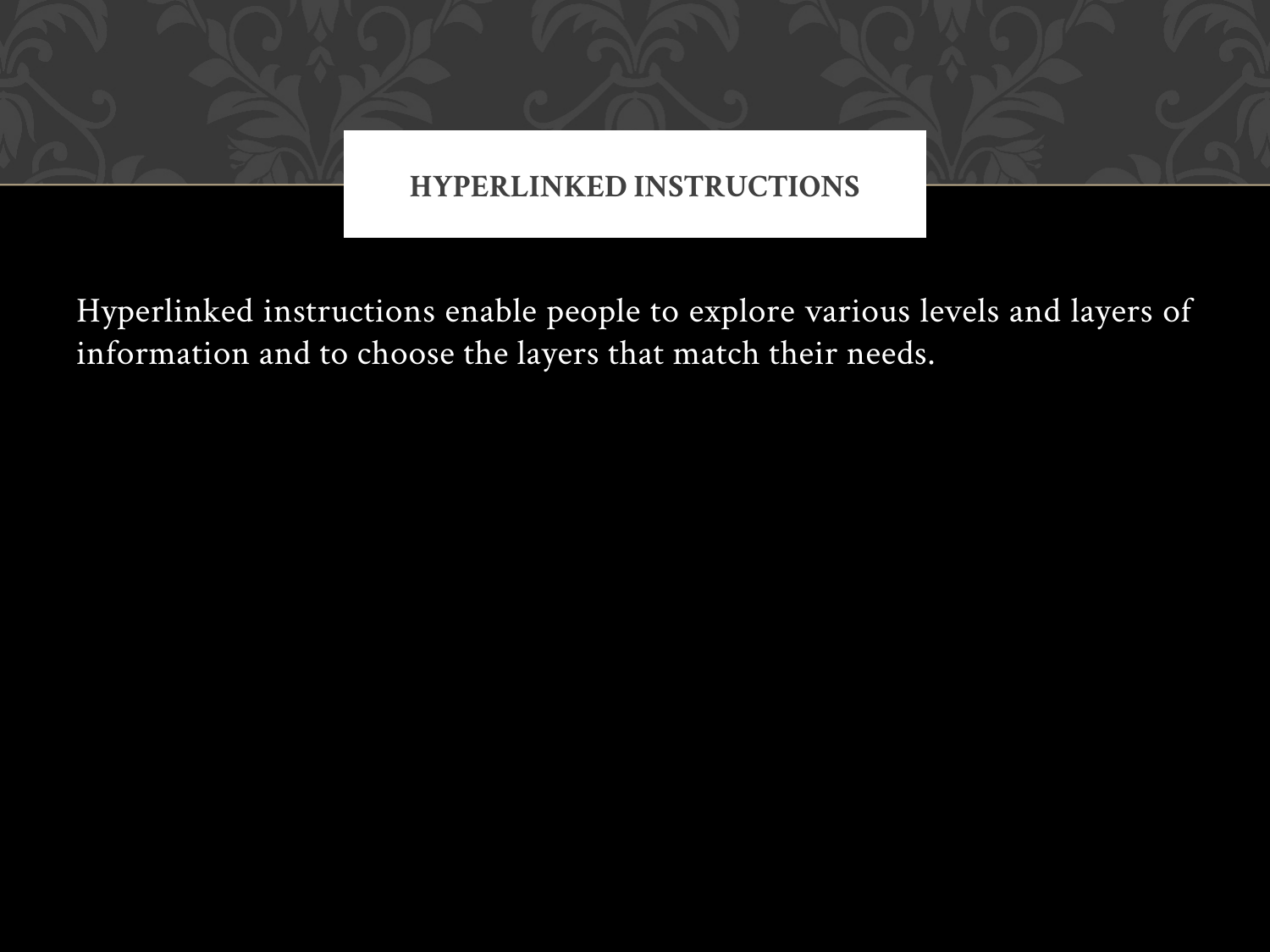

# HYPERLINKED INSTRUCTIONS
Hyperlinked instructions enable people to explore various levels and layers of information and to choose the layers that match their needs.